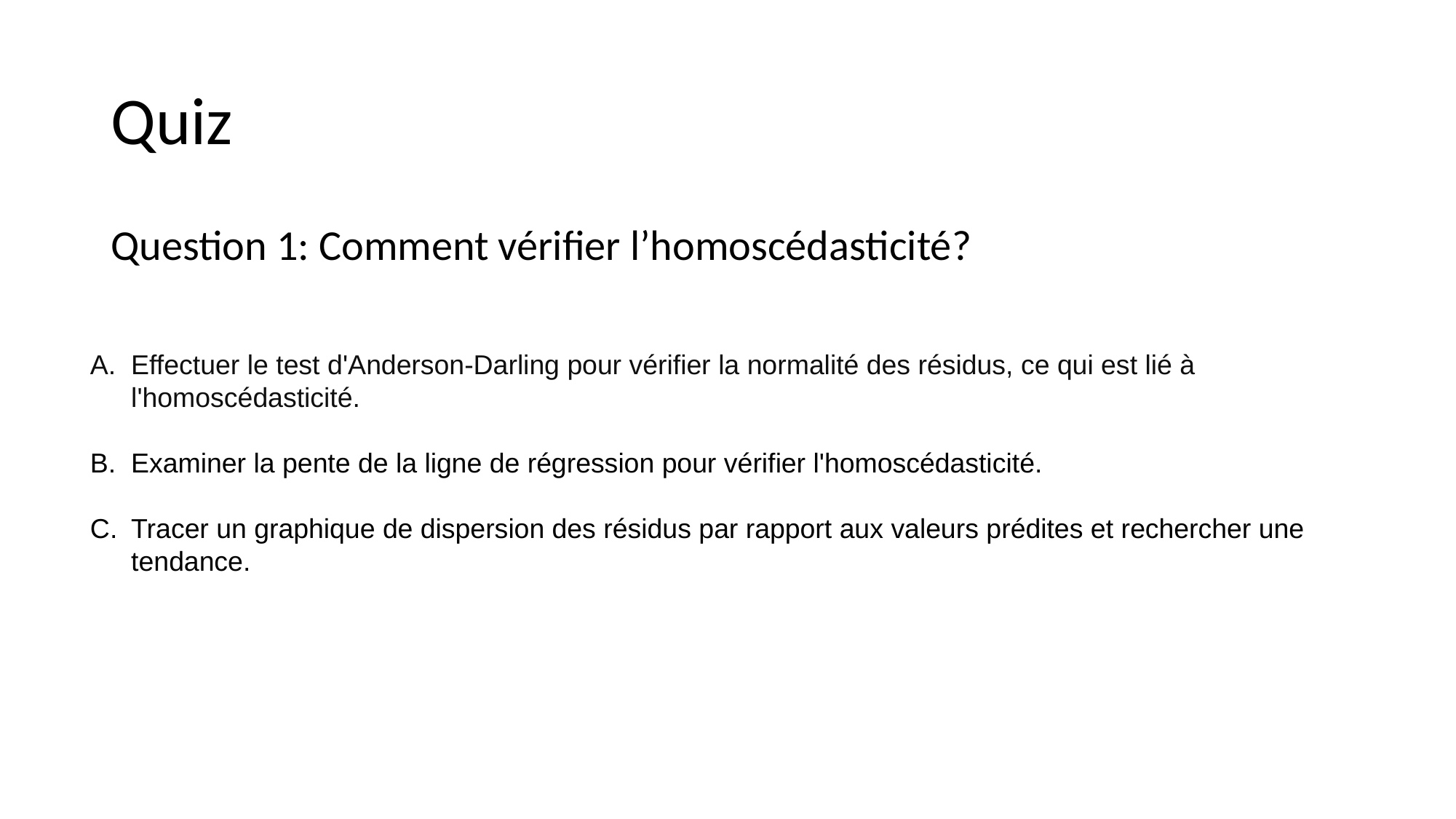

# Quiz
Question 1: Comment vérifier l’homoscédasticité?

Effectuer le test d'Anderson-Darling pour vérifier la normalité des résidus, ce qui est lié à l'homoscédasticité.

Examiner la pente de la ligne de régression pour vérifier l'homoscédasticité.

Tracer un graphique de dispersion des résidus par rapport aux valeurs prédites et rechercher une tendance.